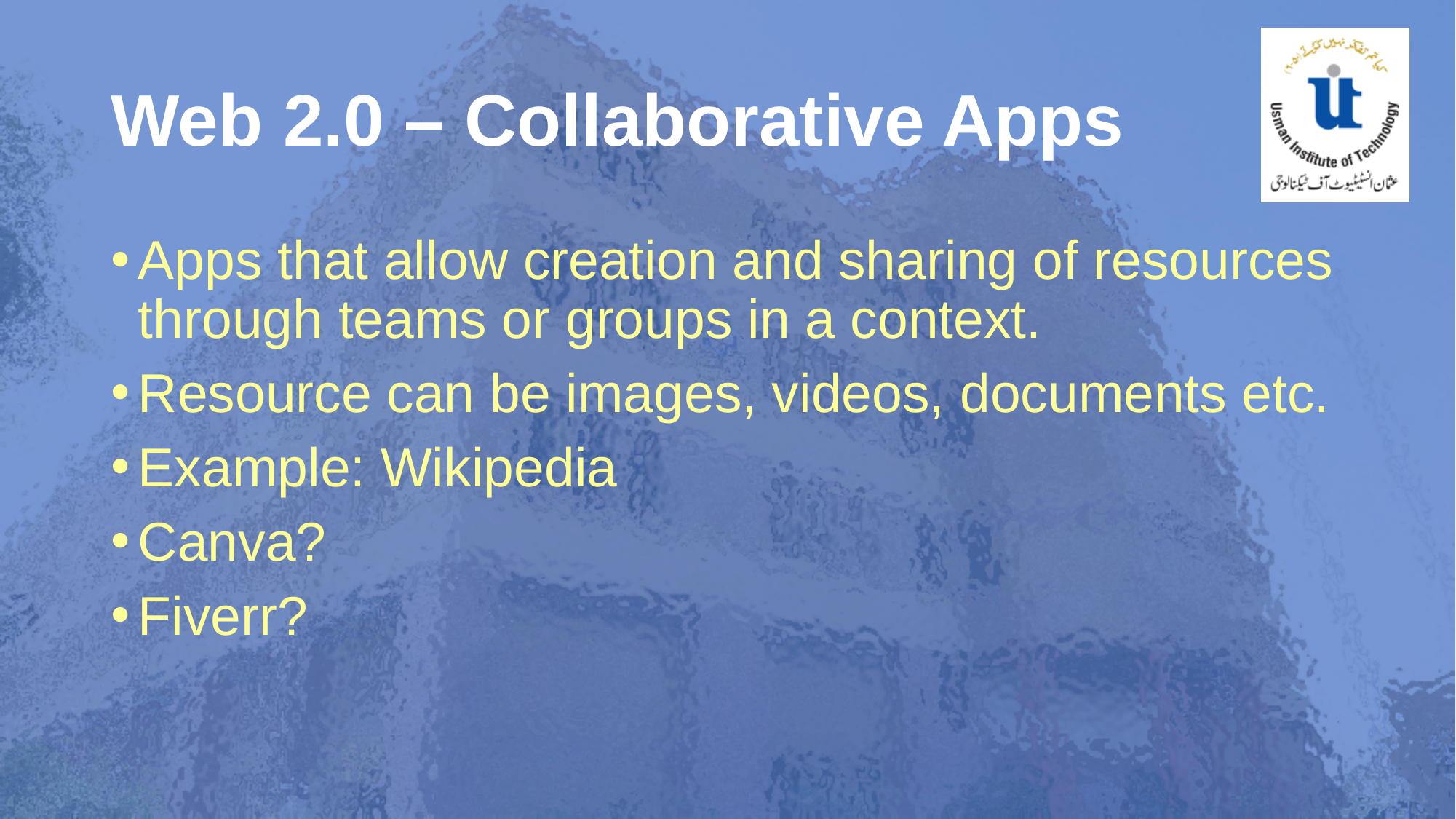

# Web 2.0 – Collaborative Apps
Apps that allow creation and sharing of resources through teams or groups in a context.
Resource can be images, videos, documents etc.
Example: Wikipedia
Canva?
Fiverr?